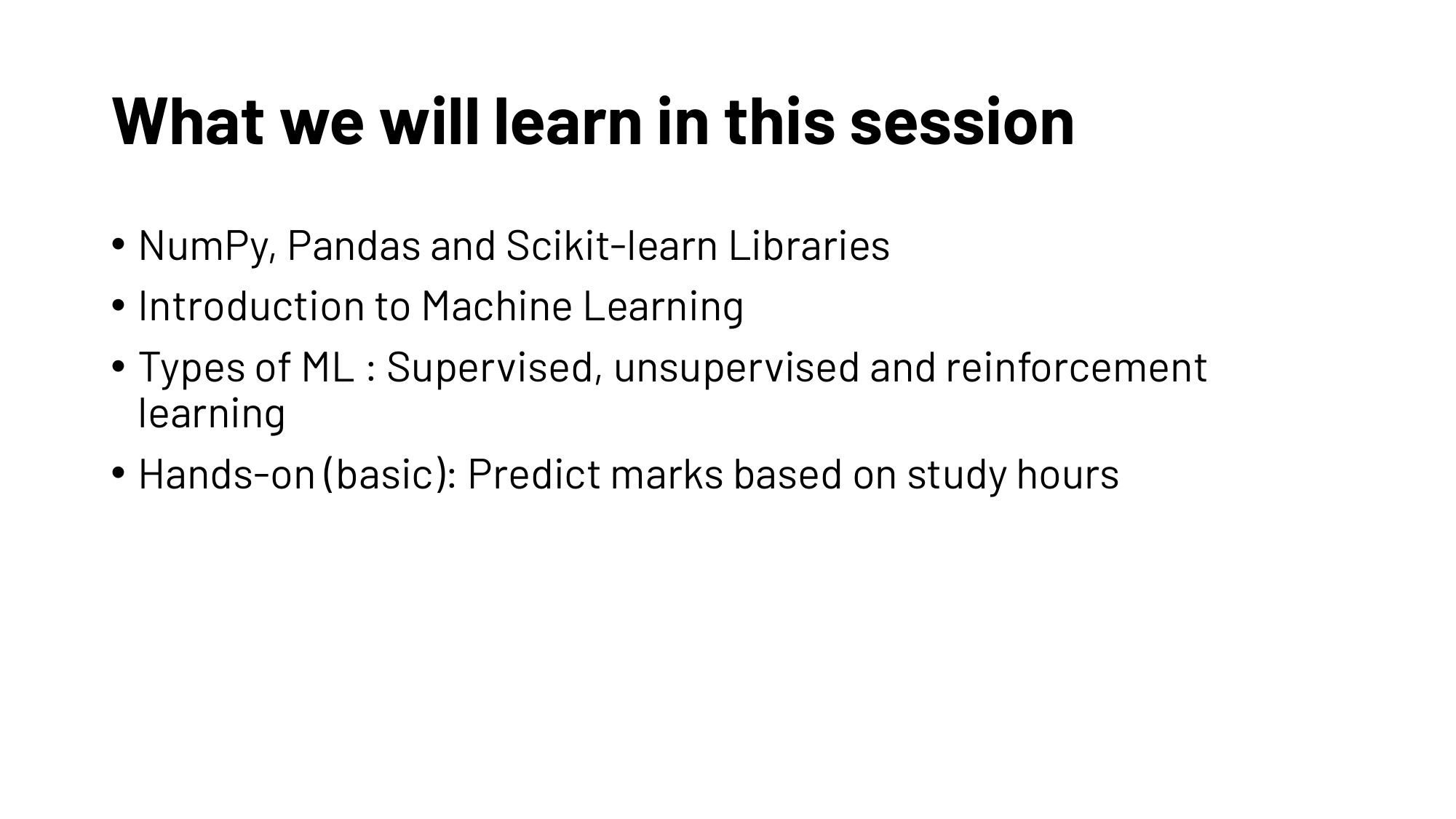

# What we will learn in this session
NumPy, Pandas and Scikit-learn Libraries
Introduction to Machine Learning
Types of ML : Supervised, unsupervised and reinforcement learning
Hands-on (basic): Predict marks based on study hours